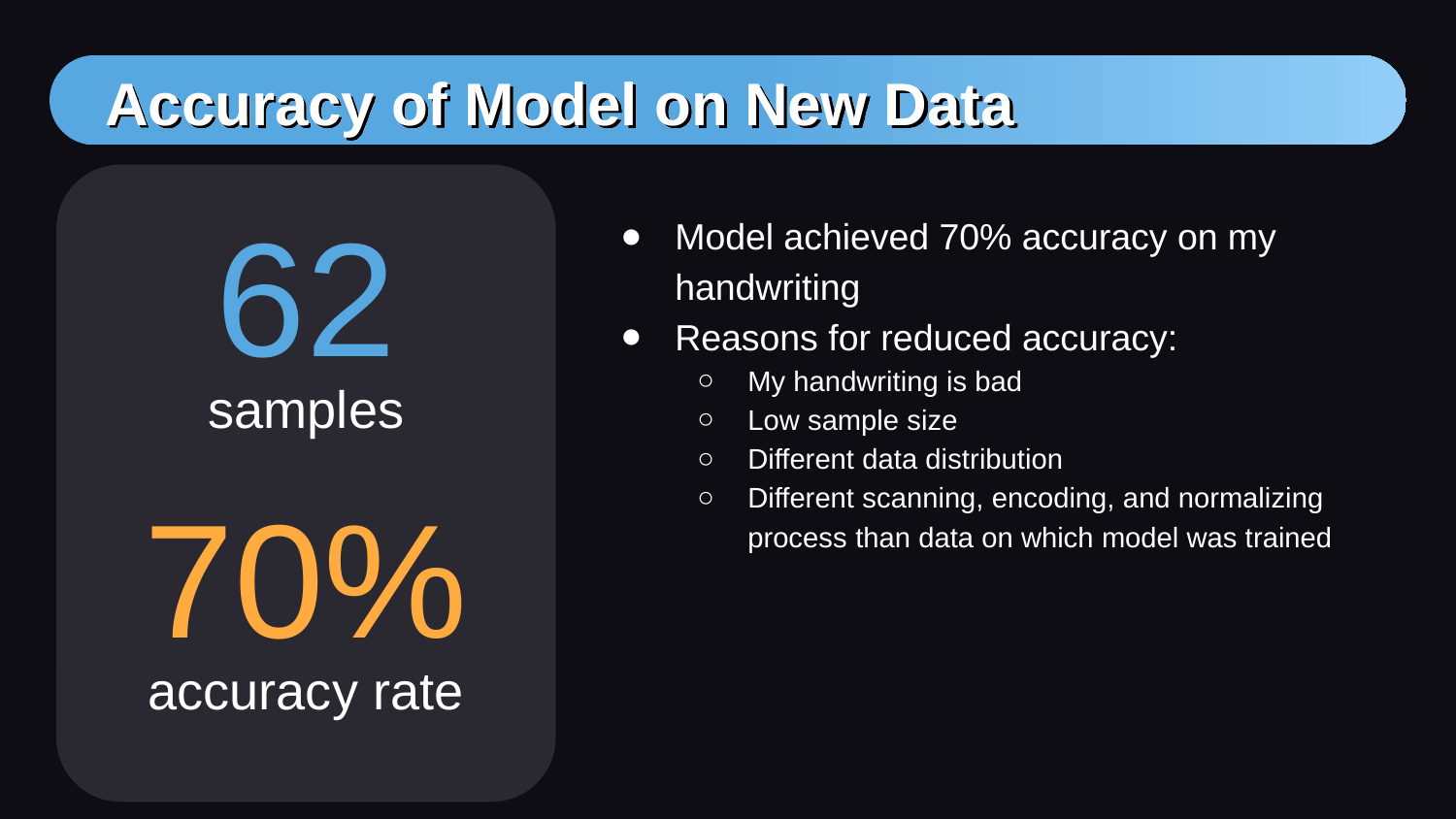

# Accuracy of Model on New Data

Model achieved 70% accuracy on my handwriting
Reasons for reduced accuracy:
My handwriting is bad
Low sample size
Different data distribution
Different scanning, encoding, and normalizing process than data on which model was trained
62
samples
70%
accuracy rate